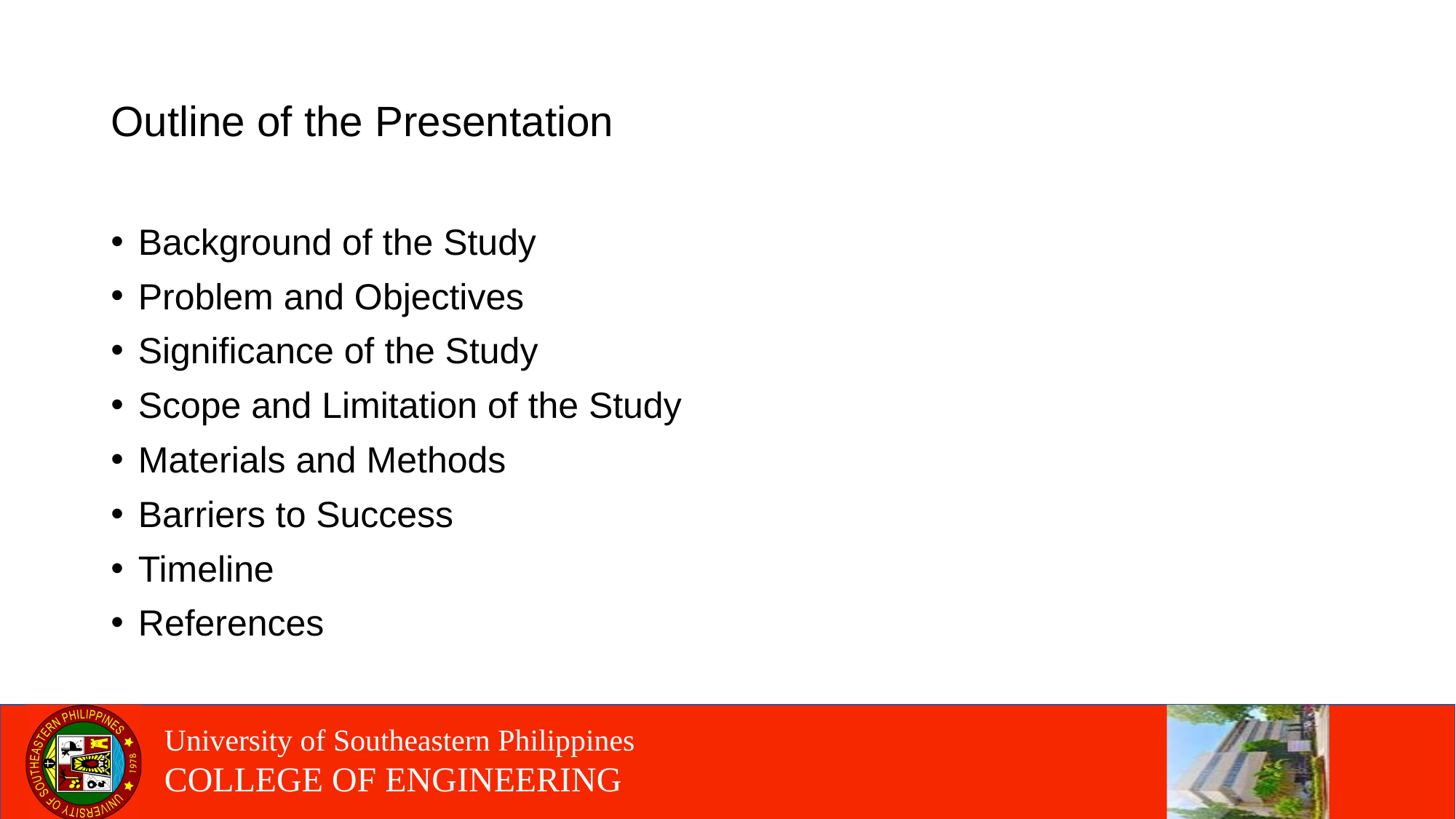

# Outline of the Presentation
Background of the Study
Problem and Objectives
Significance of the Study
Scope and Limitation of the Study
Materials and Methods
Barriers to Success
Timeline
References

University of Southeastern Philippines
COLLEGE OF ENGINEERING